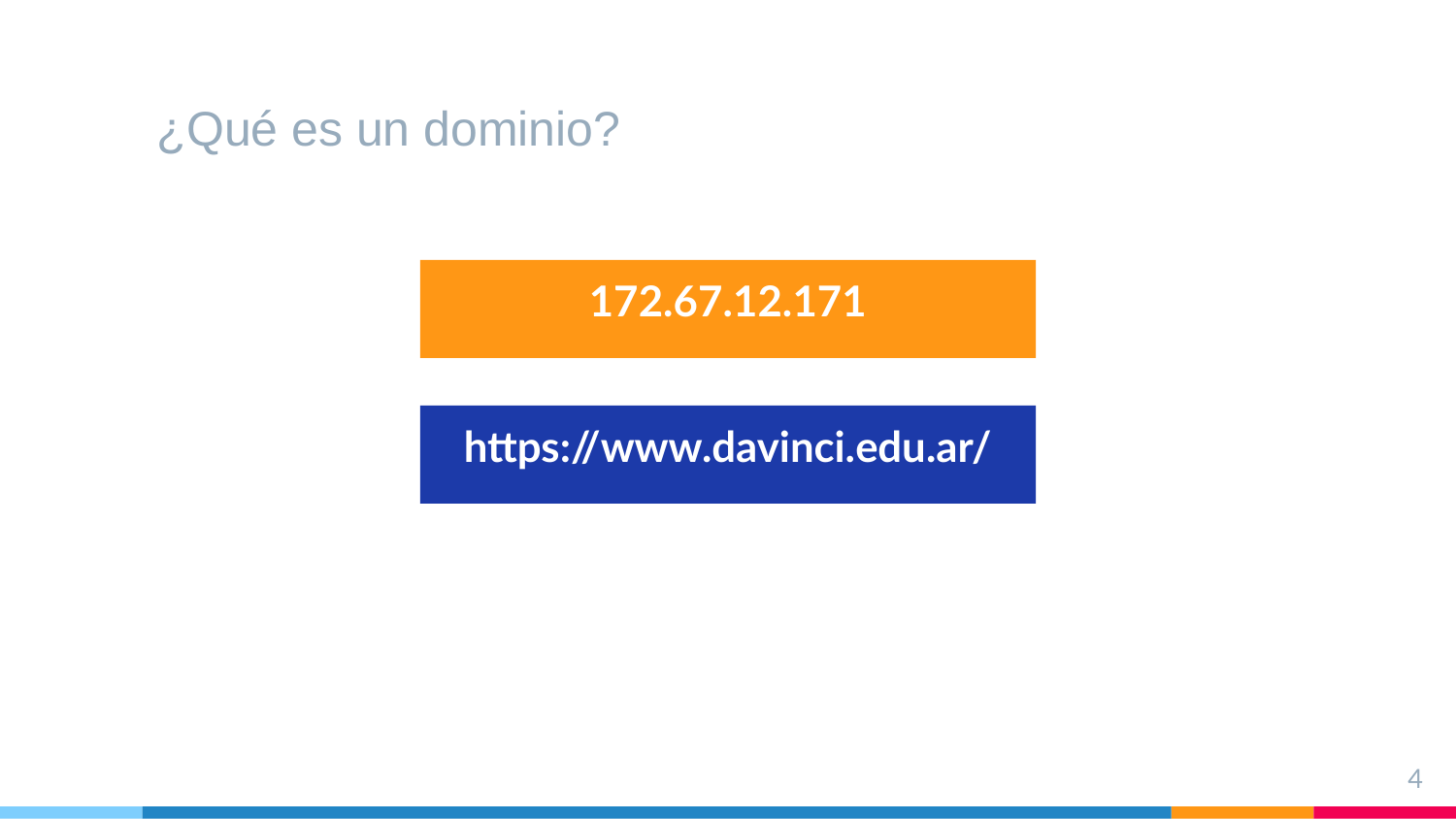

# ¿Qué es un dominio?
172.67.12.171
https://www.davinci.edu.ar/
4